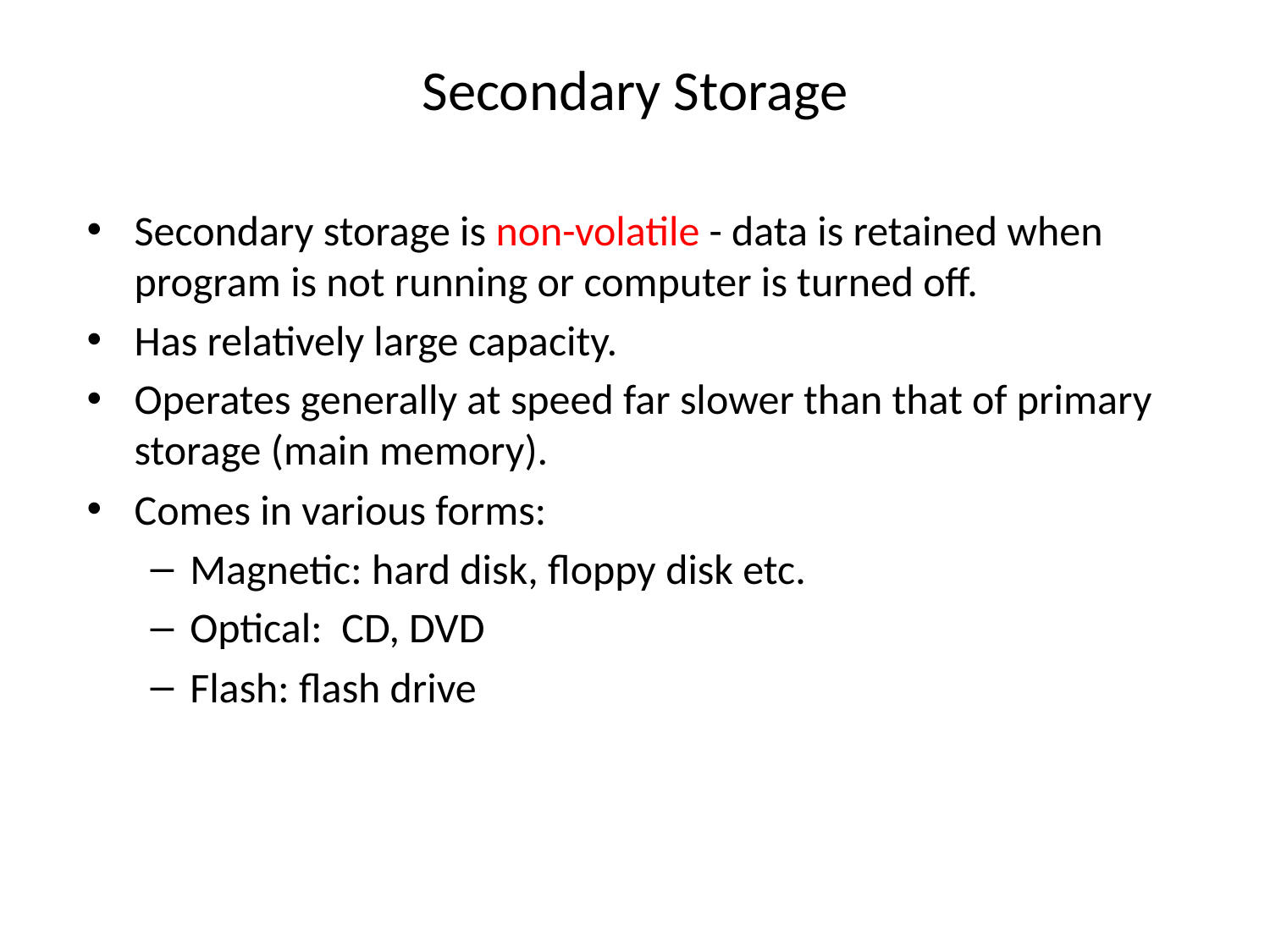

# Secondary Storage

Secondary storage is non-volatile - data is retained when program is not running or computer is turned off.
Has relatively large capacity.
Operates generally at speed far slower than that of primary storage (main memory).
Comes in various forms:
Magnetic: hard disk, floppy disk etc.
Optical:  CD, DVD
Flash: flash drive